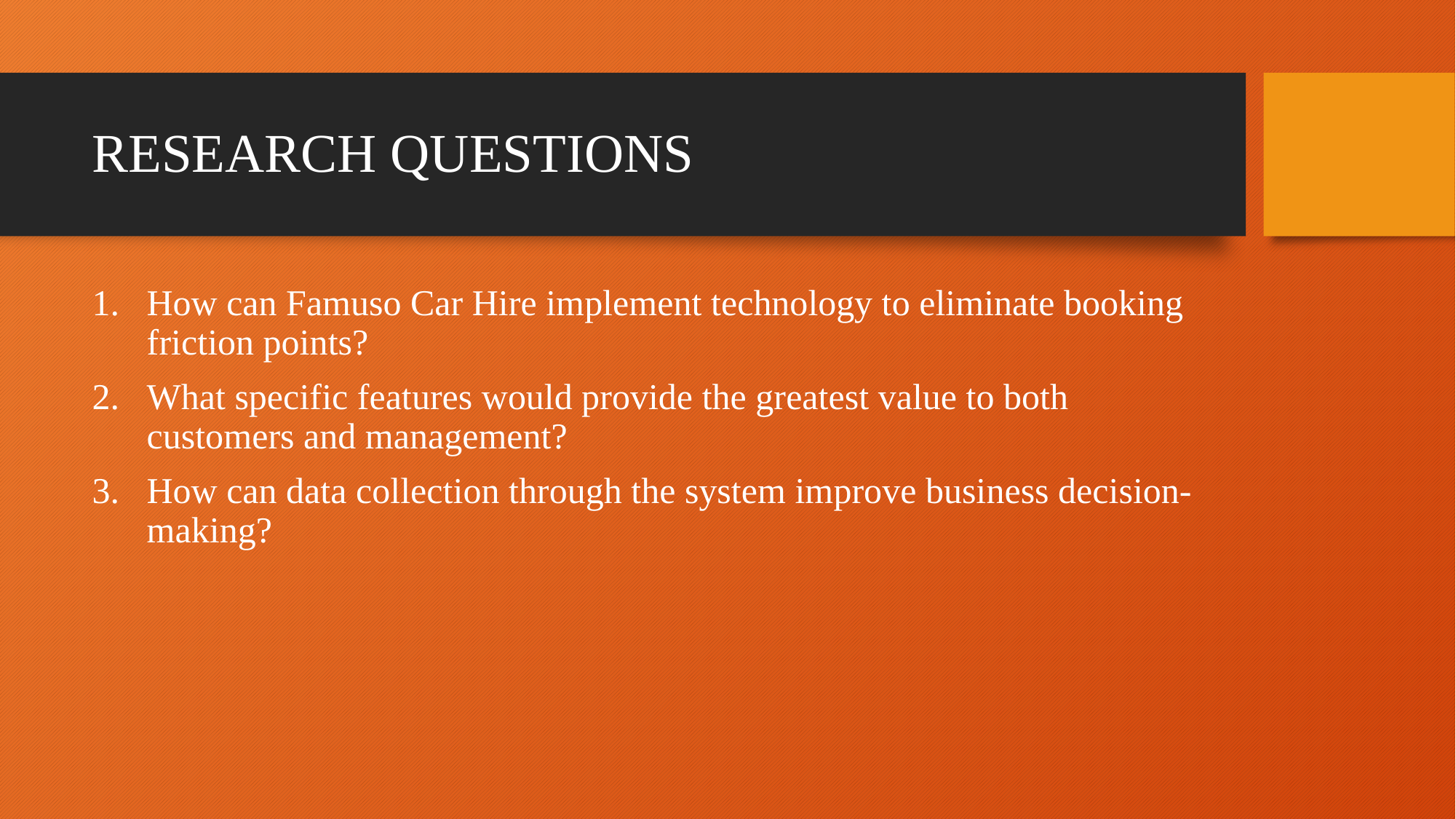

# RESEARCH QUESTIONS
How can Famuso Car Hire implement technology to eliminate booking friction points?
What specific features would provide the greatest value to both customers and management?
How can data collection through the system improve business decision-making?